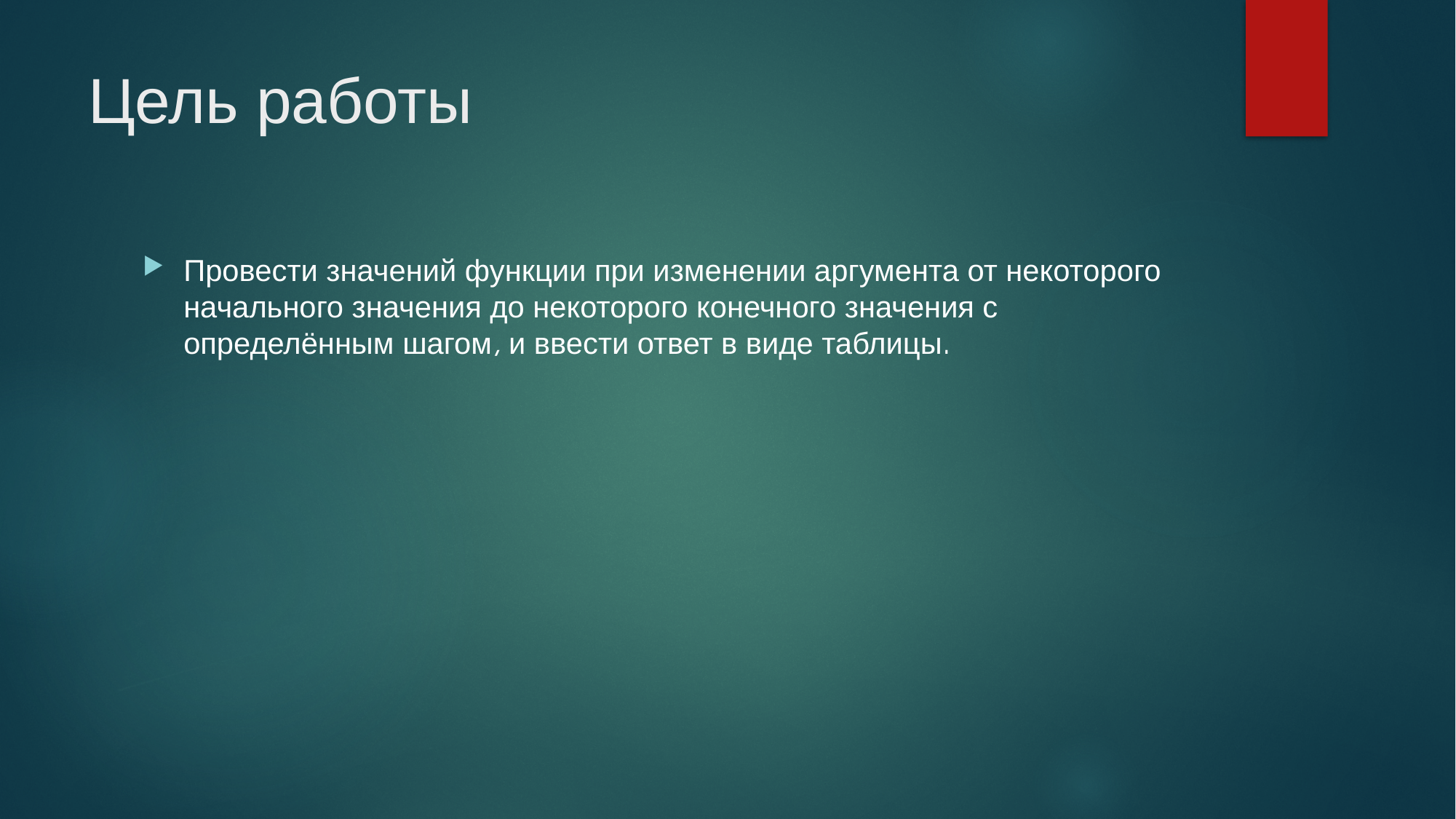

# Цель работы
Провести значений функции при изменении аргумента от некоторого начального значения до некоторого конечного значения с определённым шагом, и ввести ответ в виде таблицы.